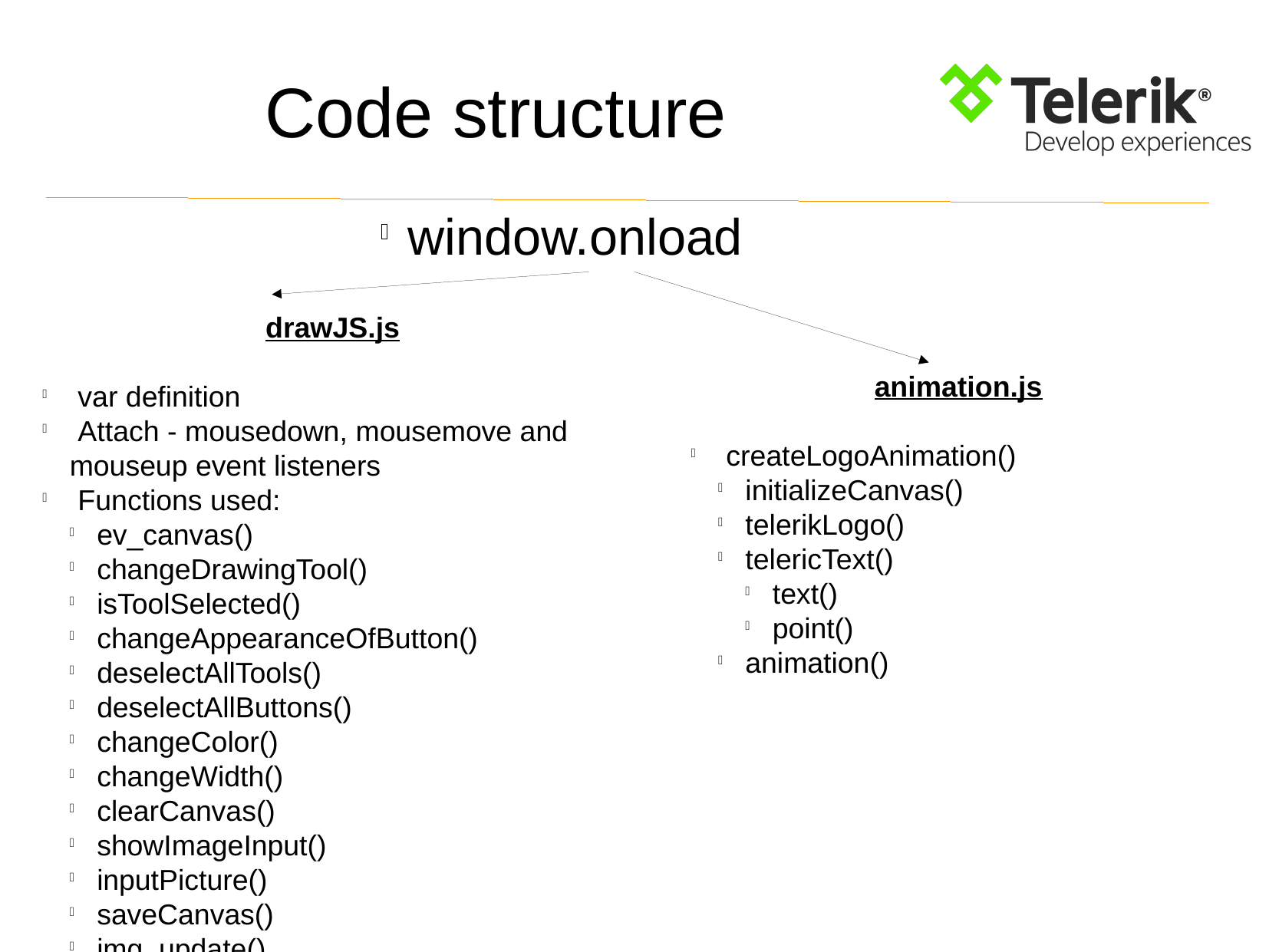

Code structure
window.onload

drawJS.js

 var definition
 Attach - mousedown, mousemove and mouseup event listeners
 Functions used:
ev_canvas()
changeDrawingTool()
isToolSelected()
changeAppearanceOfButton()
deselectAllTools()
deselectAllButtons()
changeColor()
changeWidth()
clearCanvas()
showImageInput()
inputPicture()
saveCanvas()
img_update()
animation.js

 createLogoAnimation()
initializeCanvas()
telerikLogo()
telericText()
text()
point()
animation()